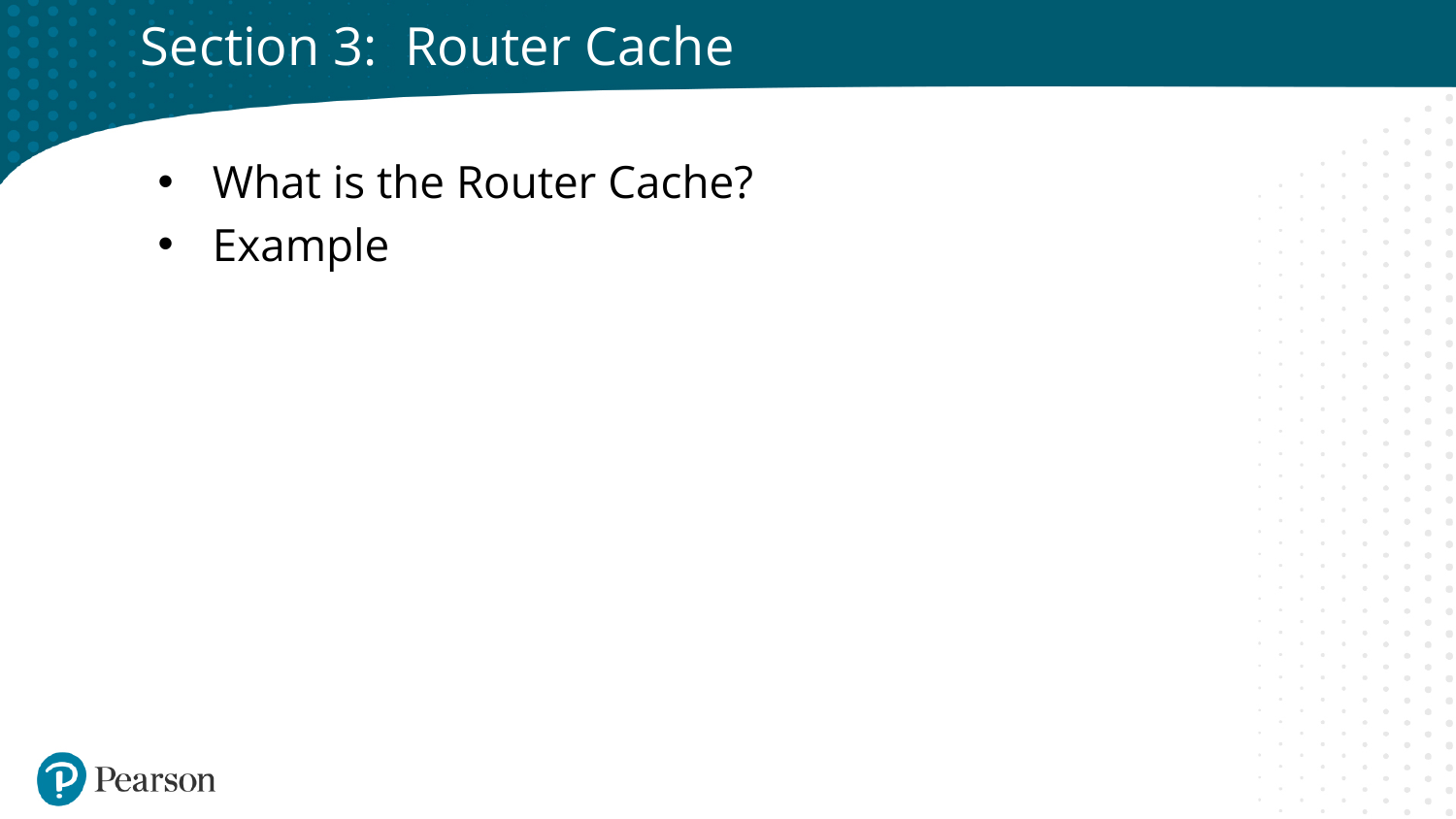

# Section 3:  Router Cache
What is the Router Cache?
Example